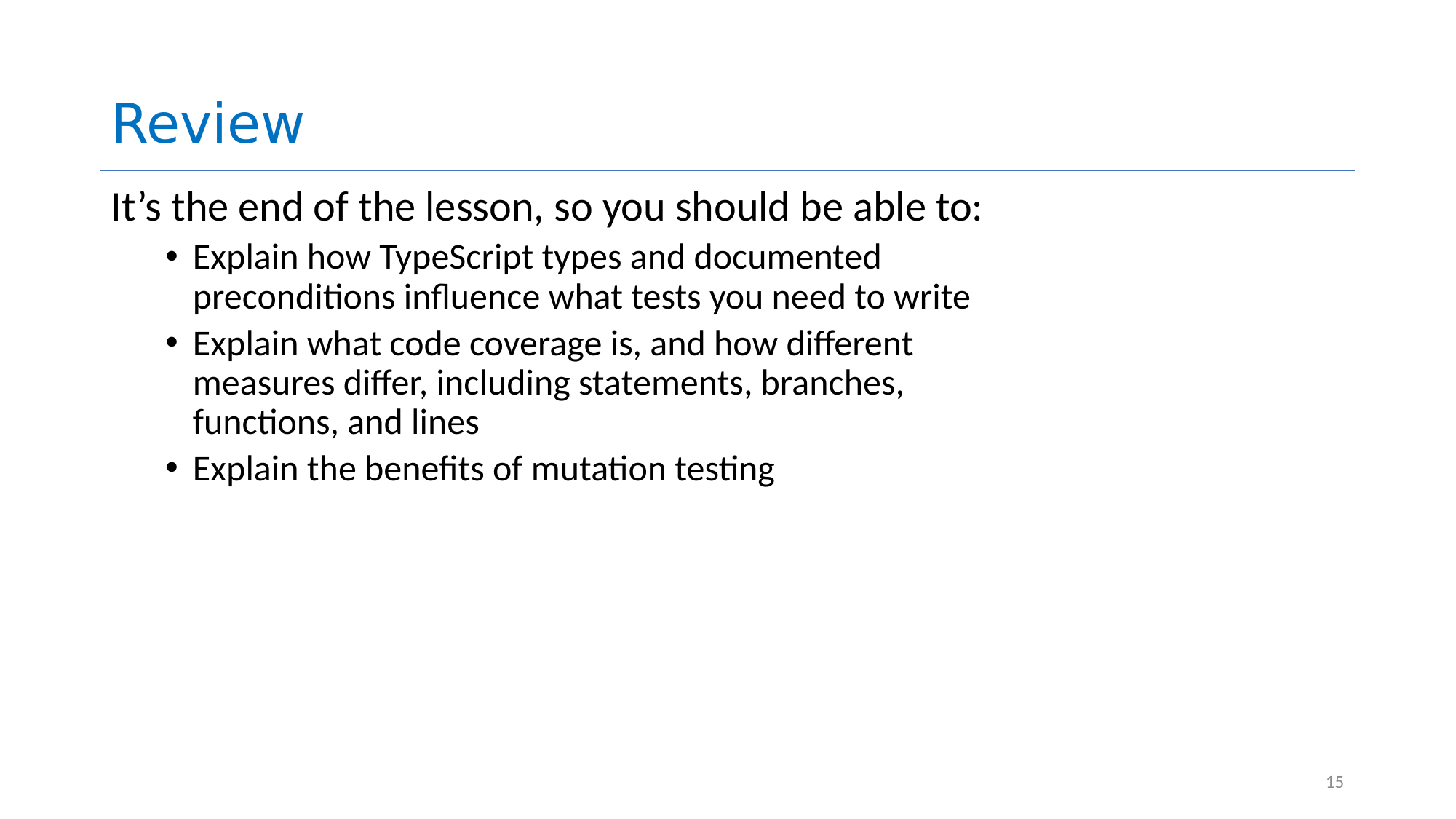

# Review
It’s the end of the lesson, so you should be able to:
Explain how TypeScript types and documented preconditions influence what tests you need to write
Explain what code coverage is, and how different measures differ, including statements, branches, functions, and lines
Explain the benefits of mutation testing

15